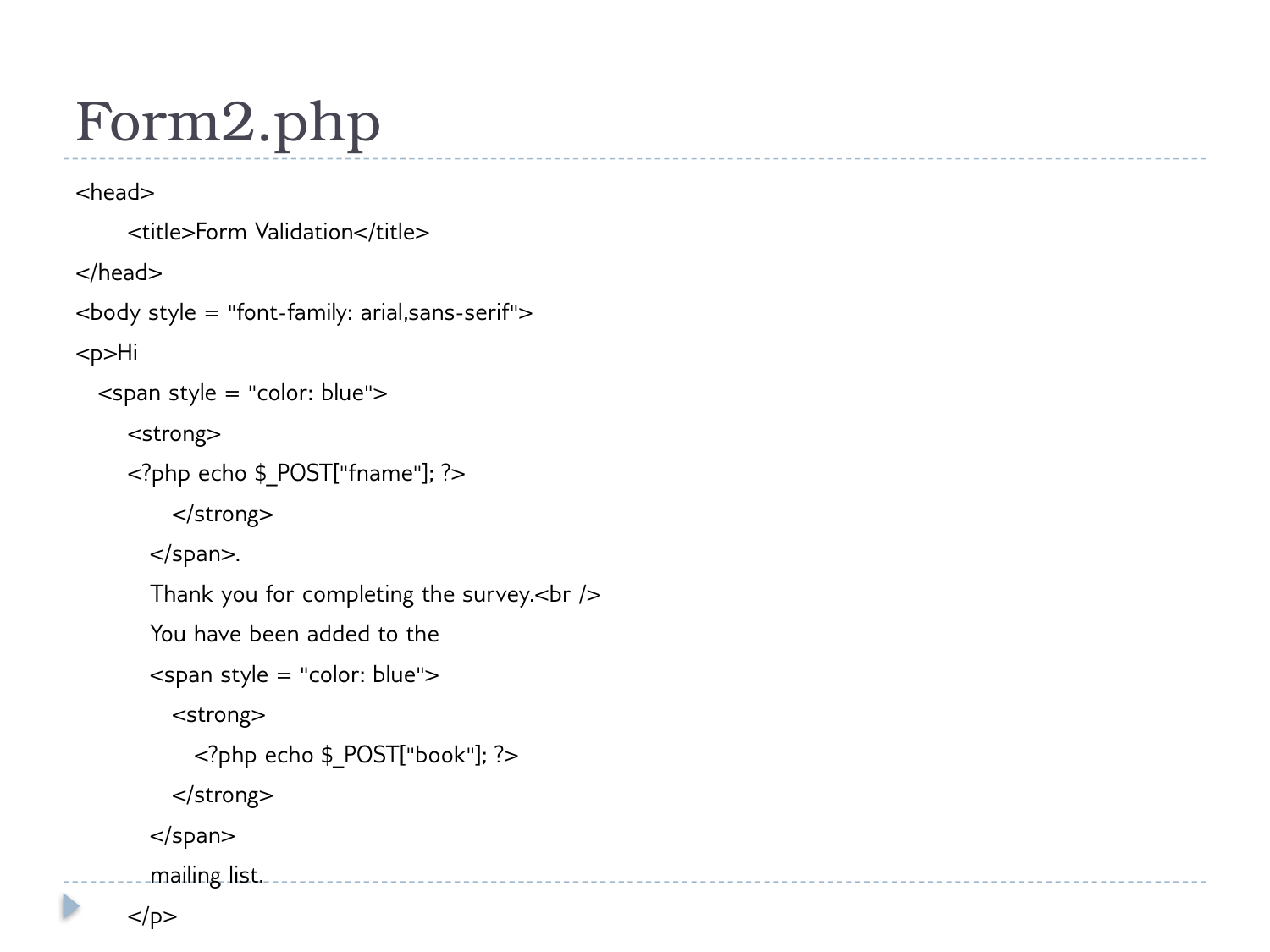

# Form2.php
<head>
       <title>Form Validation</title>
</head>
<body style = "font-family: arial,sans-serif">
<p>Hi
   <span style = "color: blue">
       <strong>
       <?php echo $_POST["fname"]; ?>
             </strong>
          </span>.
          Thank you for completing the survey.<br />
          You have been added to the
          <span style = "color: blue">
             <strong>
                <?php echo $_POST["book"]; ?>
             </strong>
          </span>
          mailing list.
       </p>